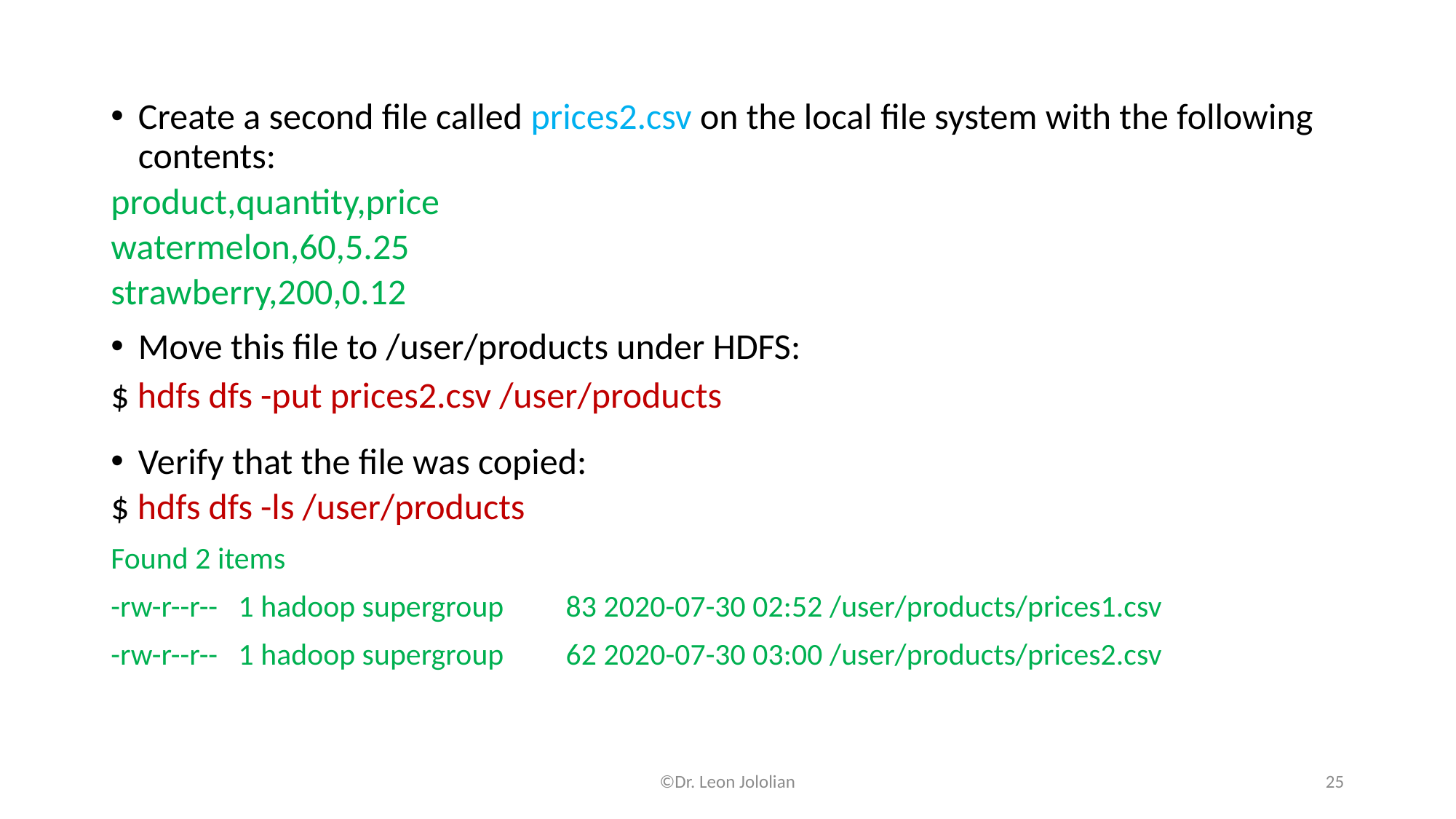

Create a second file called prices2.csv on the local file system with the following contents:
product,quantity,price
watermelon,60,5.25
strawberry,200,0.12
Move this file to /user/products under HDFS:
$ hdfs dfs -put prices2.csv /user/products
Verify that the file was copied:
$ hdfs dfs -ls /user/products
Found 2 items
-rw-r--r--   1 hadoop supergroup         83 2020-07-30 02:52 /user/products/prices1.csv
-rw-r--r--   1 hadoop supergroup         62 2020-07-30 03:00 /user/products/prices2.csv
©Dr. Leon Jololian
25